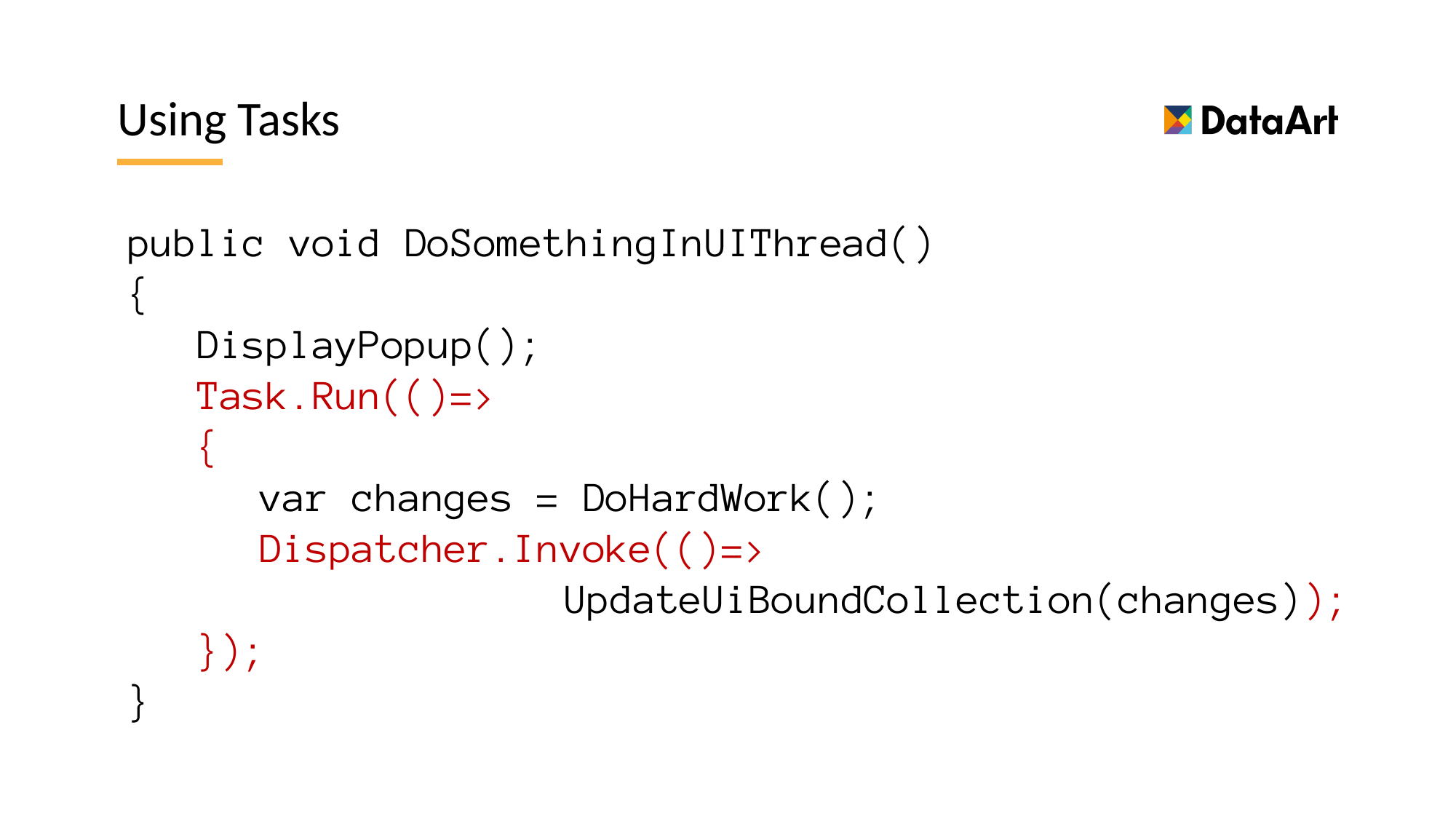

# Using Tasks
public void DoSomethingInUIThread()
{
   DisplayPopup();
   Task.Run(()=>
   {
    	 var changes = DoHardWork();
	 Dispatcher.Invoke(()=>
				UpdateUiBoundCollection(changes));
   });
}